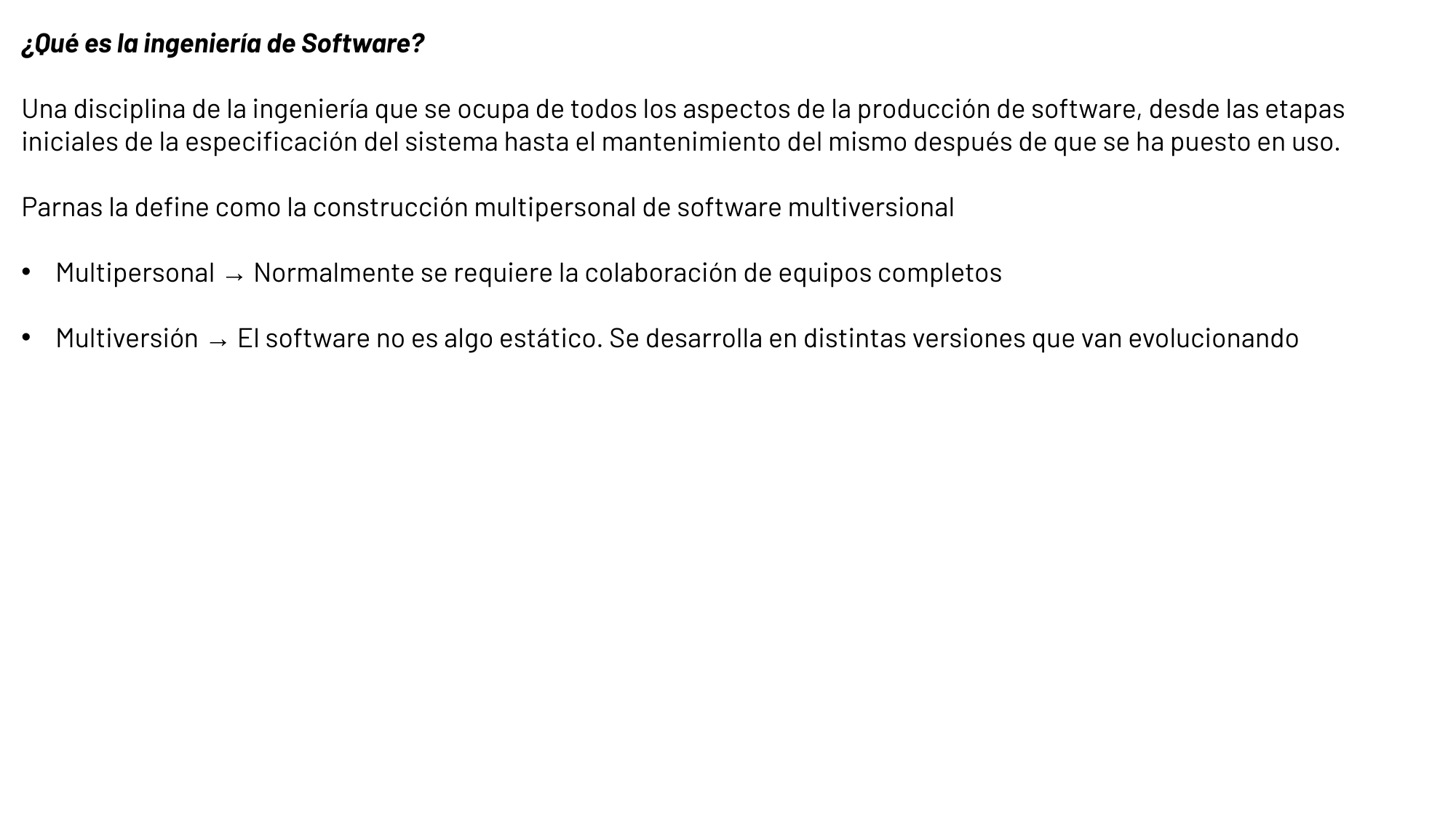

¿Qué es la ingeniería de Software?

Una disciplina de la ingeniería que se ocupa de todos los aspectos de la producción de software, desde las etapas iniciales de la especificación del sistema hasta el mantenimiento del mismo después de que se ha puesto en uso.

Parnas la define como la construcción multipersonal de software multiversional

Multipersonal → Normalmente se requiere la colaboración de equipos completos

Multiversión → El software no es algo estático. Se desarrolla en distintas versiones que van evolucionando